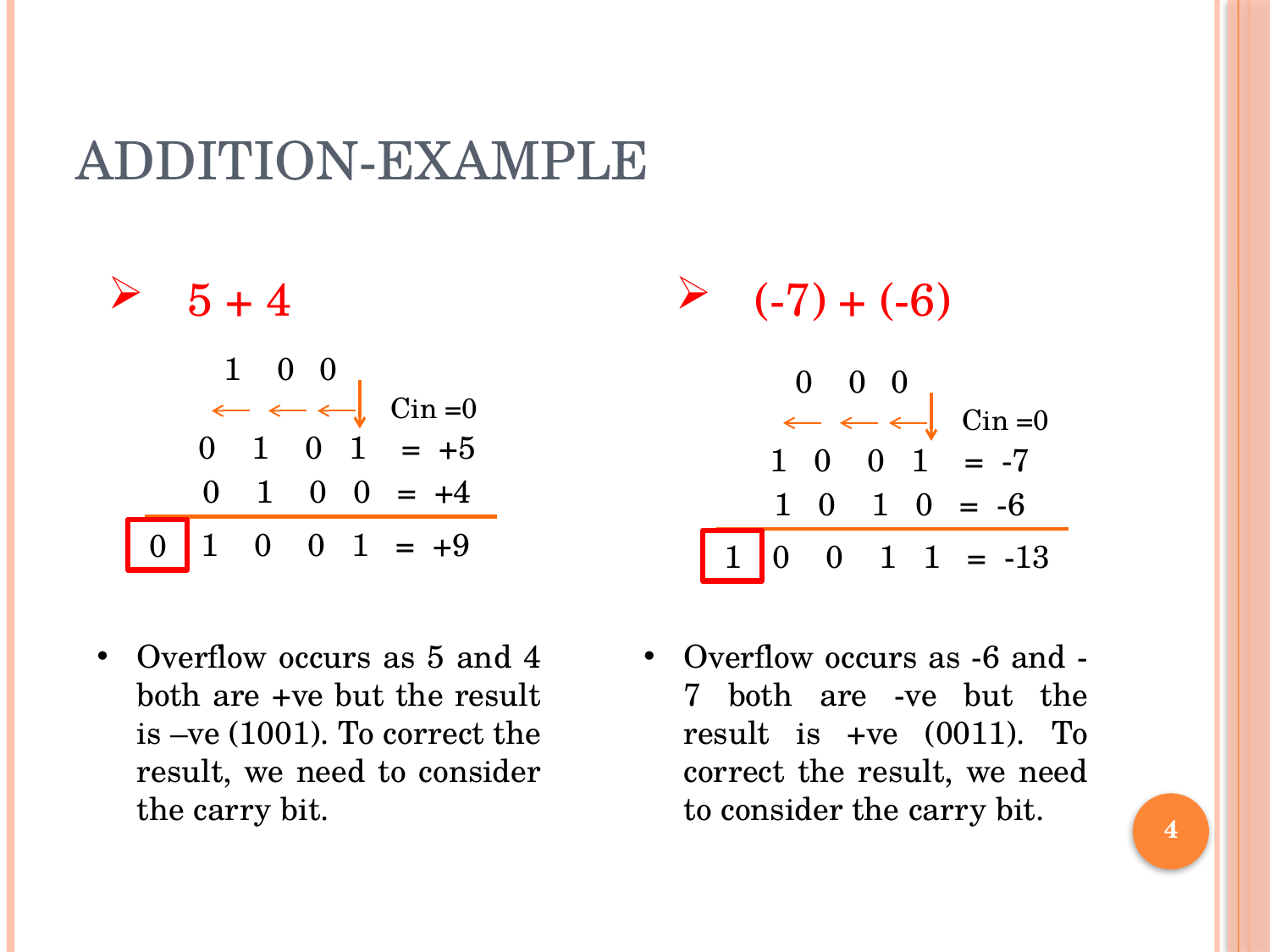

# Addition-Example
5 + 4
(-7) + (-6)
1
0
0
0
0
0
Cin =0
Cin =0
0    1    0   1    =  +5
1   0    0   1    =  -7
0    1    0   0   =  +4
1   0    1   0   =  -6
 1    0    0   1   =  +9
 0
 0    0    1   1   =  -13
 1
Overflow occurs as 5 and 4 both are +ve but the result is –ve (1001). To correct the result, we need to consider the carry bit.
Overflow occurs as -6 and -7 both are -ve but the result is +ve (0011). To correct the result, we need to consider the carry bit.
4